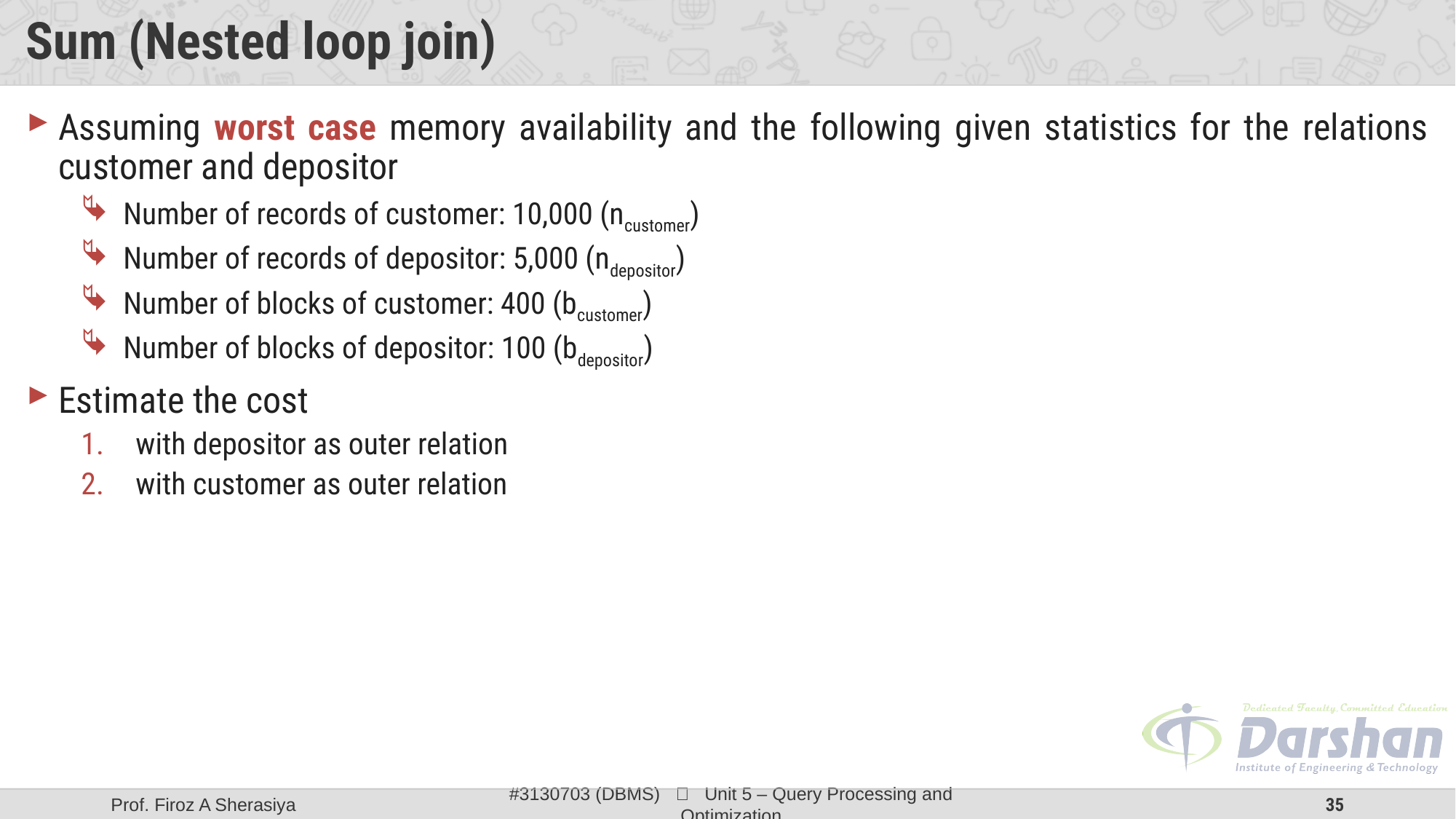

# Sum (Nested loop join)
Assuming worst case memory availability and the following given statistics for the relations customer and depositor
Number of records of customer: 10,000 (ncustomer)
Number of records of depositor: 5,000 (ndepositor)
Number of blocks of customer: 400 (bcustomer)
Number of blocks of depositor: 100 (bdepositor)
Estimate the cost
with depositor as outer relation
with customer as outer relation